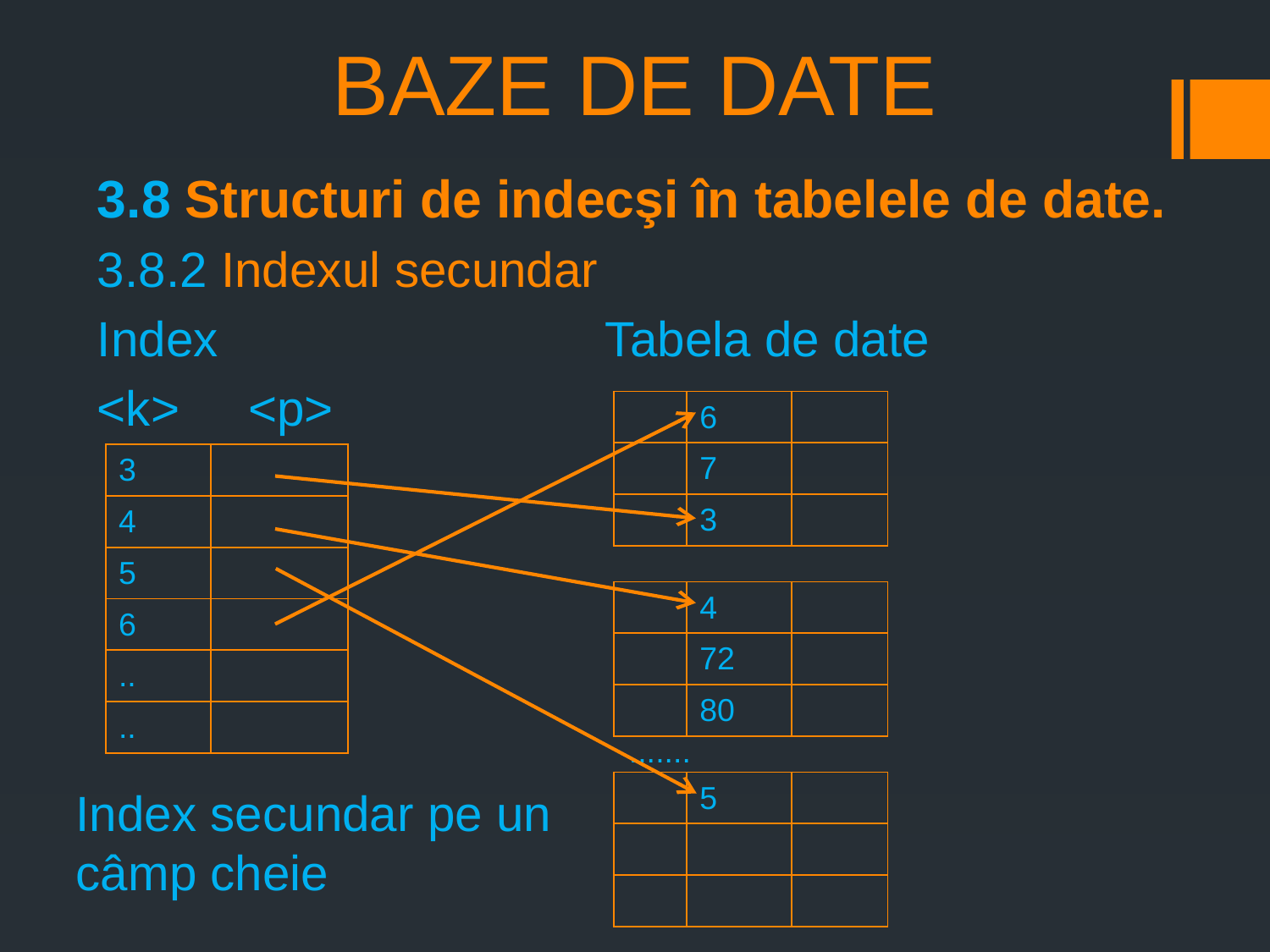

# BAZE DE DATE
3.8 Structuri de indecşi în tabelele de date.
3.8.2 Indexul secundar
Index				Tabela de date
<k>     <p>
|  | 6 |  |
| --- | --- | --- |
|  | 7 |  |
|  | 3 |  |
| 3 |  |
| --- | --- |
| 4 |  |
| 5 |  |
| 6 |  |
| .. |  |
| .. |  |
|  | 4 |  |
| --- | --- | --- |
|  | 72 |  |
|  | 80 |  |
.......
|  | 5 |  |
| --- | --- | --- |
|  |  |  |
|  |  |  |
Index secundar pe un câmp cheie